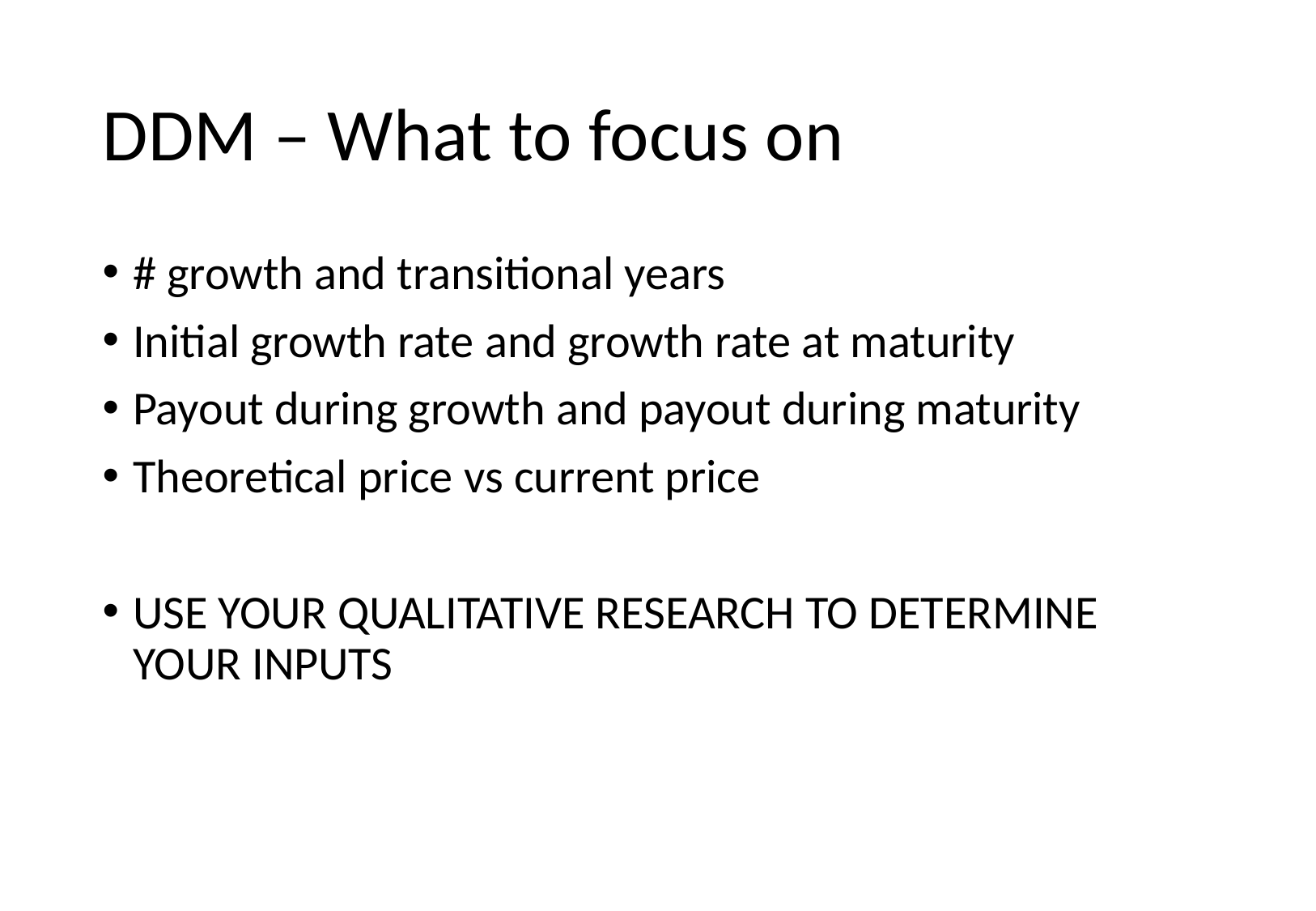

# DDM – What to focus on
# growth and transitional years
Initial growth rate and growth rate at maturity
Payout during growth and payout during maturity
Theoretical price vs current price

USE YOUR QUALITATIVE RESEARCH TO DETERMINE YOUR INPUTS